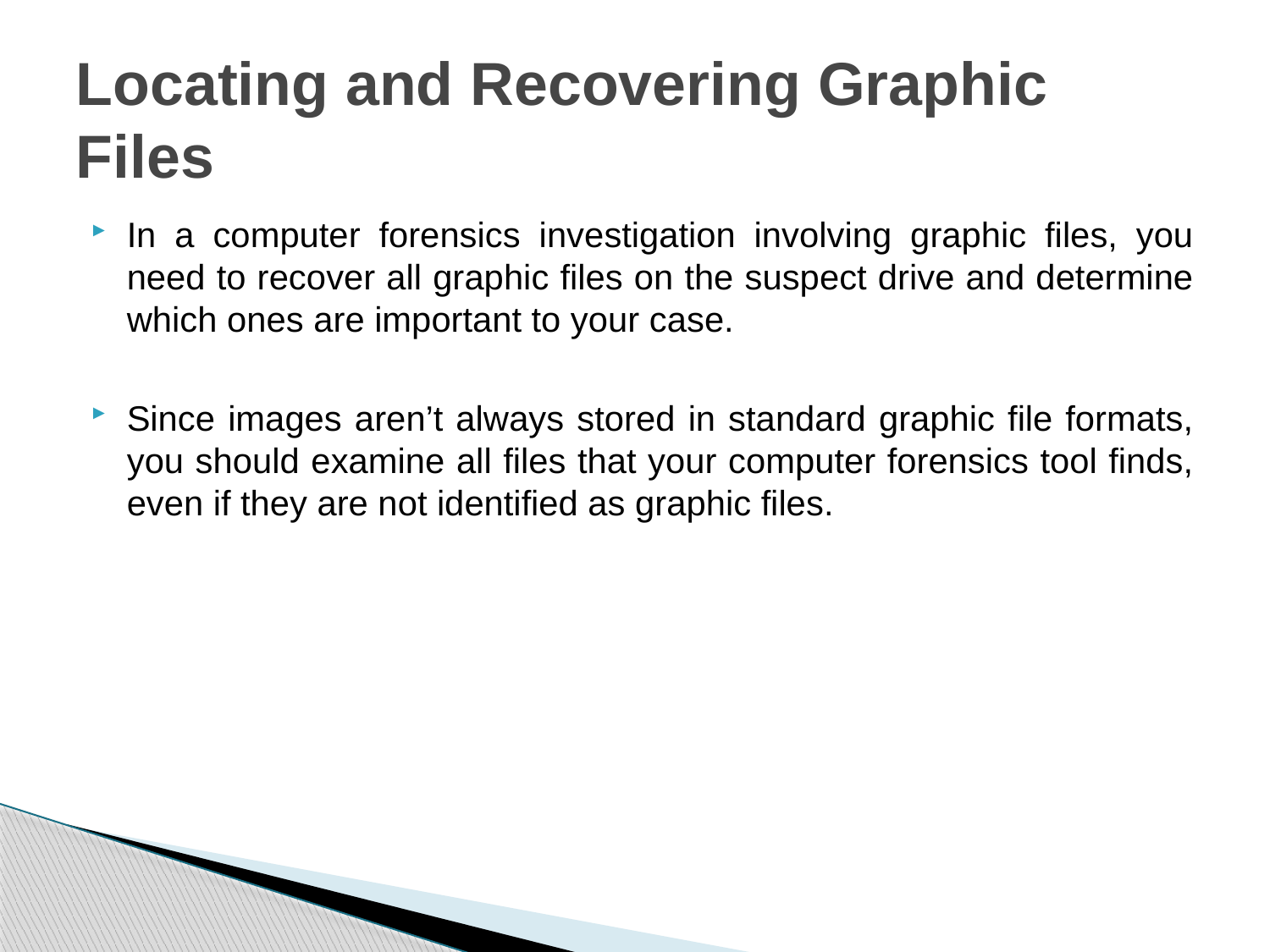

# Locating and Recovering Graphic Files
In a computer forensics investigation involving graphic files, you need to recover all graphic files on the suspect drive and determine which ones are important to your case.

Since images aren’t always stored in standard graphic file formats, you should examine all files that your computer forensics tool finds, even if they are not identified as graphic files.